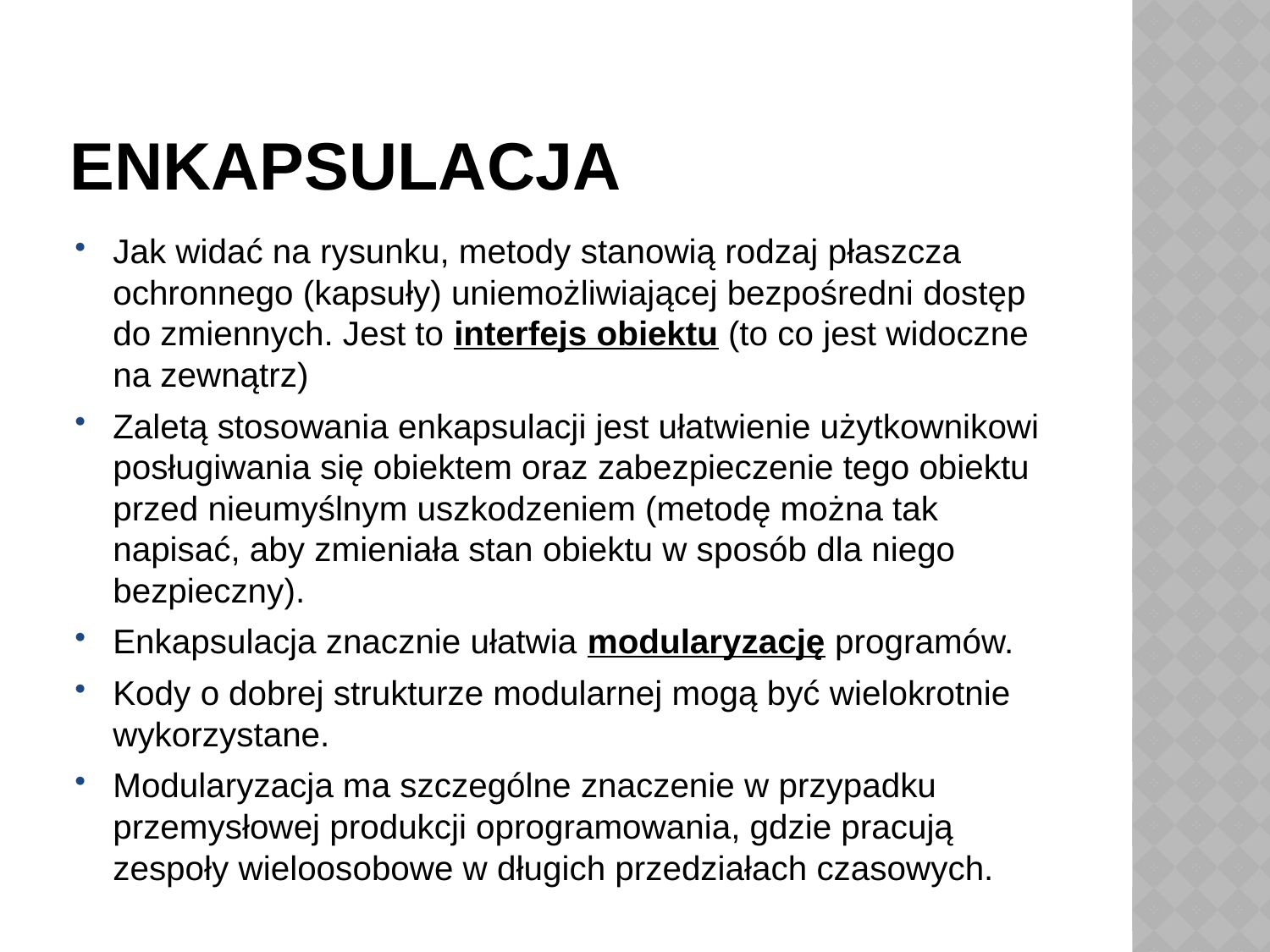

# Enkapsulacja
Jak widać na rysunku, metody stanowią rodzaj płaszcza ochronnego (kapsuły) uniemożliwiającej bezpośredni dostęp do zmiennych. Jest to interfejs obiektu (to co jest widoczne na zewnątrz)
Zaletą stosowania enkapsulacji jest ułatwienie użytkownikowi posługiwania się obiektem oraz zabezpieczenie tego obiektu przed nieumyślnym uszkodzeniem (metodę można tak napisać, aby zmieniała stan obiektu w sposób dla niego bezpieczny).
Enkapsulacja znacznie ułatwia modularyzację programów.
Kody o dobrej strukturze modularnej mogą być wielokrotnie wykorzystane.
Modularyzacja ma szczególne znaczenie w przypadku przemysłowej produkcji oprogramowania, gdzie pracują zespoły wieloosobowe w długich przedziałach czasowych.